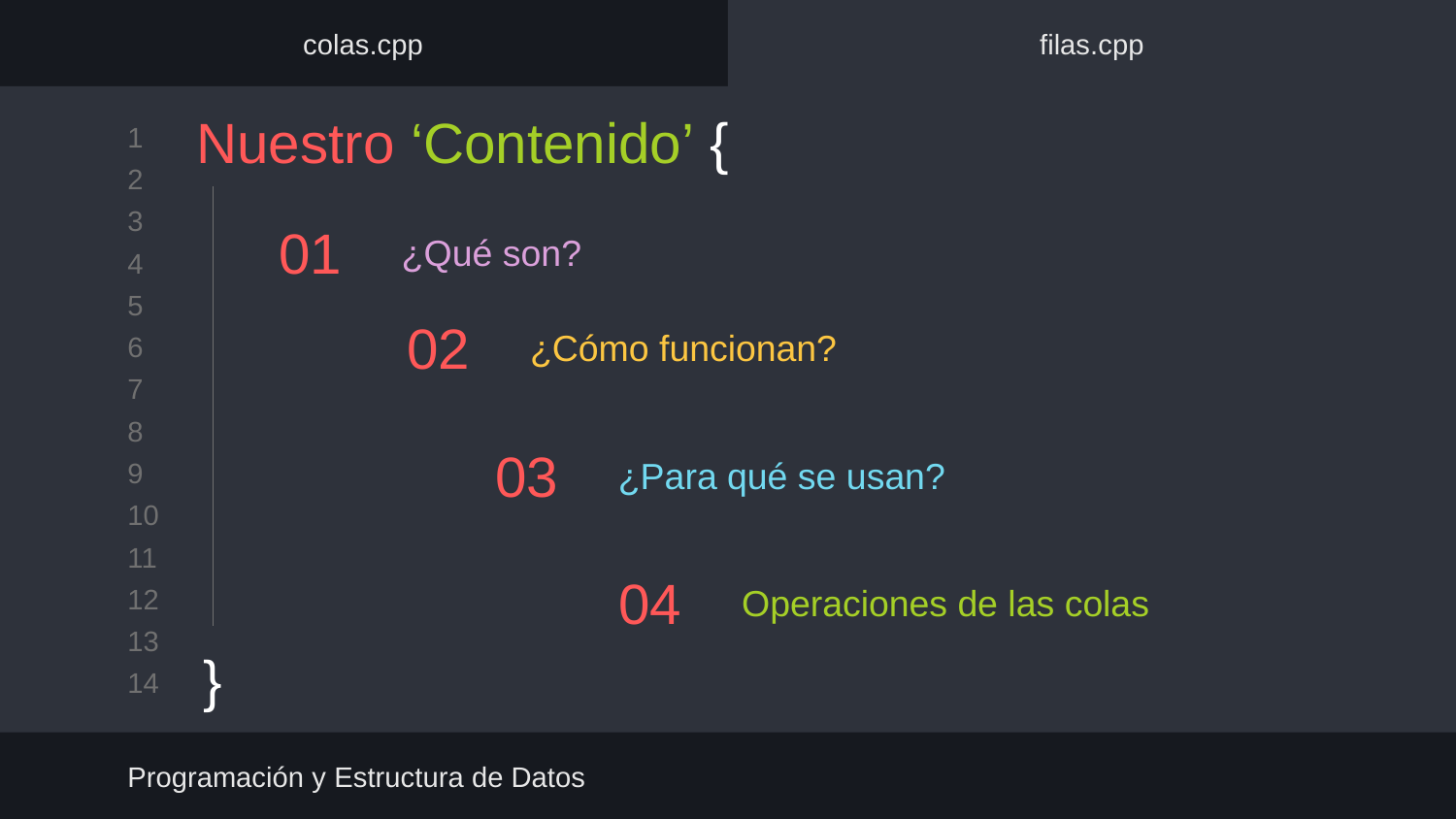

colas.cpp
filas.cpp
Nuestro ‘Contenido’ {
}
# 01
¿Qué son?
¿Cómo funcionan?
02
¿Para qué se usan?
03
Operaciones de las colas
04
Programación y Estructura de Datos